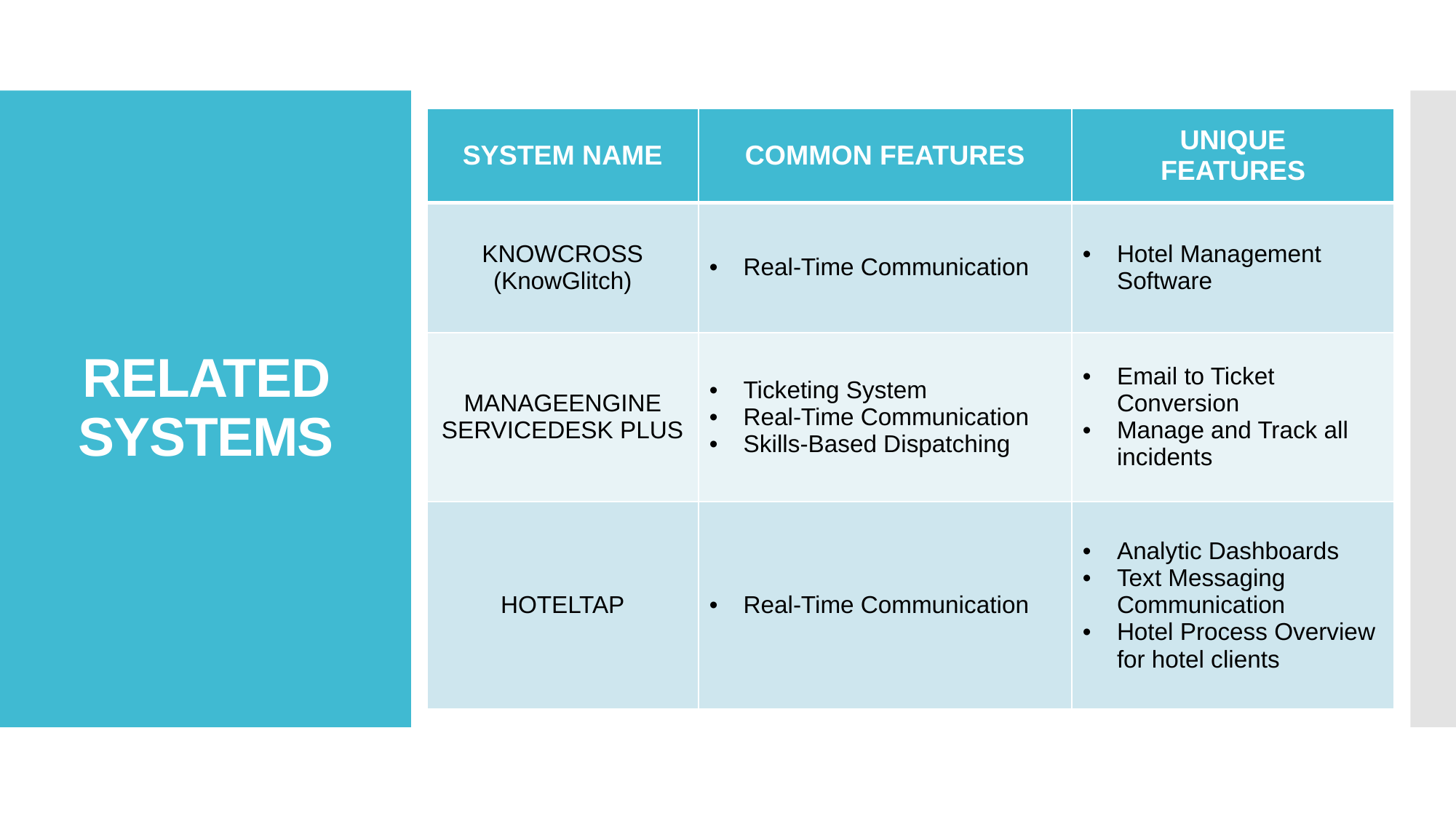

| SYSTEM NAME | COMMON FEATURES | UNIQUE FEATURES |
| --- | --- | --- |
| KNOWCROSS (KnowGlitch) | Real-Time Communication | Hotel Management Software |
| MANAGEENGINE SERVICEDESK PLUS | Ticketing System Real-Time Communication Skills-Based Dispatching | Email to Ticket Conversion Manage and Track all incidents |
| HOTELTAP | Real-Time Communication | Analytic Dashboards Text Messaging Communication Hotel Process Overview for hotel clients |
# RELATED SYSTEMS